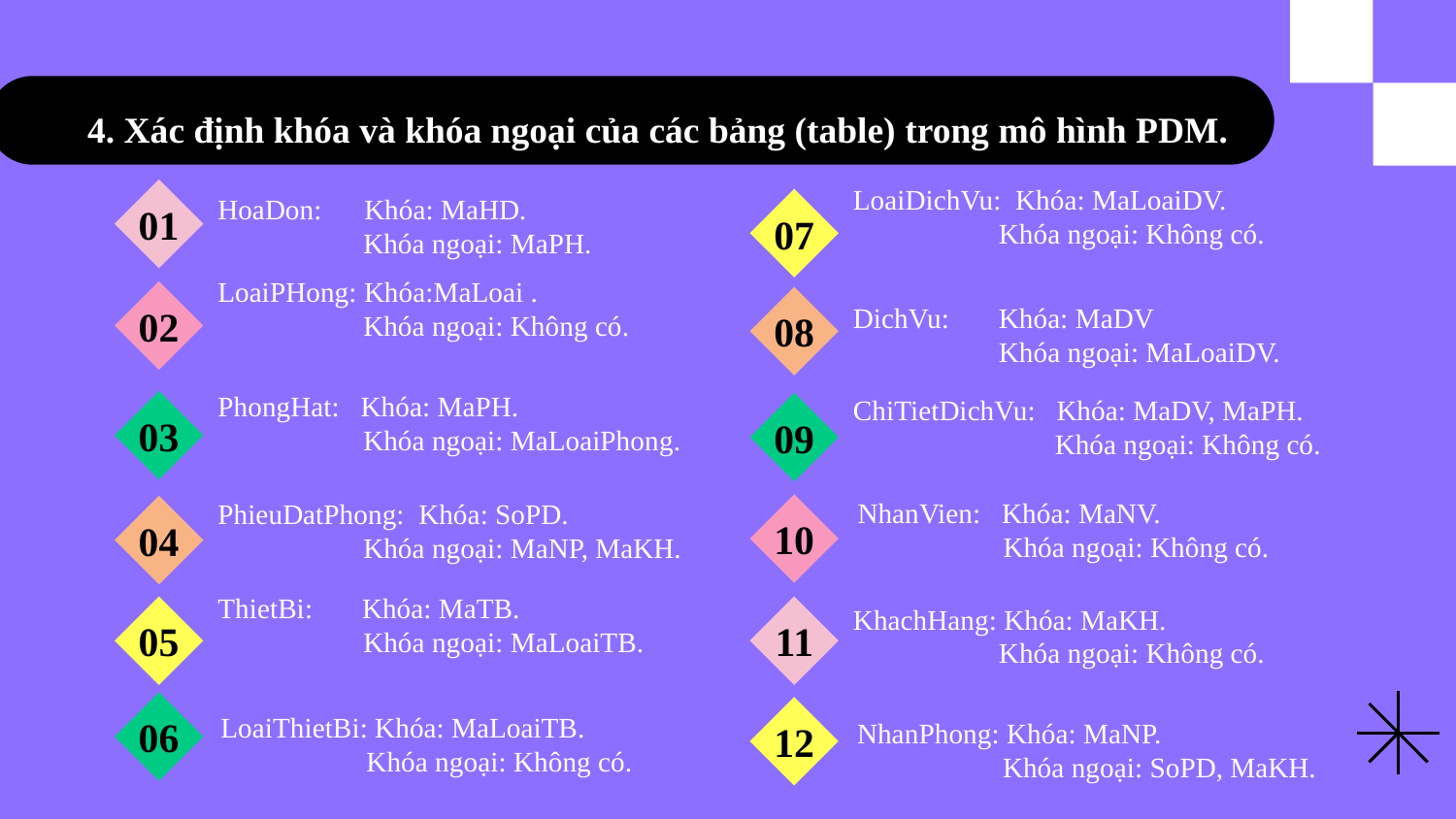

# 4. Xác định khóa và khóa ngoại của các bảng (table) trong mô hình PDM.
01
HoaDon:      Khóa: MaHD.
	Khóa ngoại: MaPH.
07
LoaiDichVu:  Khóa: MaLoaiDV.
	Khóa ngoại: Không có.

02
LoaiPHong: Khóa:MaLoai .
	Khóa ngoại: Không có.

08
DichVu:       Khóa: MaDV
	Khóa ngoại: MaLoaiDV.
03
09
PhongHat:   Khóa: MaPH.
	Khóa ngoại: MaLoaiPhong.

ChiTietDichVu:   Khóa: MaDV, MaPH.
	        Khóa ngoại: Không có.

10
04
NhanVien:   Khóa: MaNV.
	Khóa ngoại: Không có.

PhieuDatPhong:  Khóa: SoPD.
	Khóa ngoại: MaNP, MaKH.

11
05
ThietBi:       Khóa: MaTB.
	Khóa ngoại: MaLoaiTB.

KhachHang: Khóa: MaKH.
	Khóa ngoại: Không có.

06
12
LoaiThietBi: Khóa: MaLoaiTB.
	Khóa ngoại: Không có.
NhanPhong: Khóa: MaNP.
	Khóa ngoại: SoPD, MaKH.